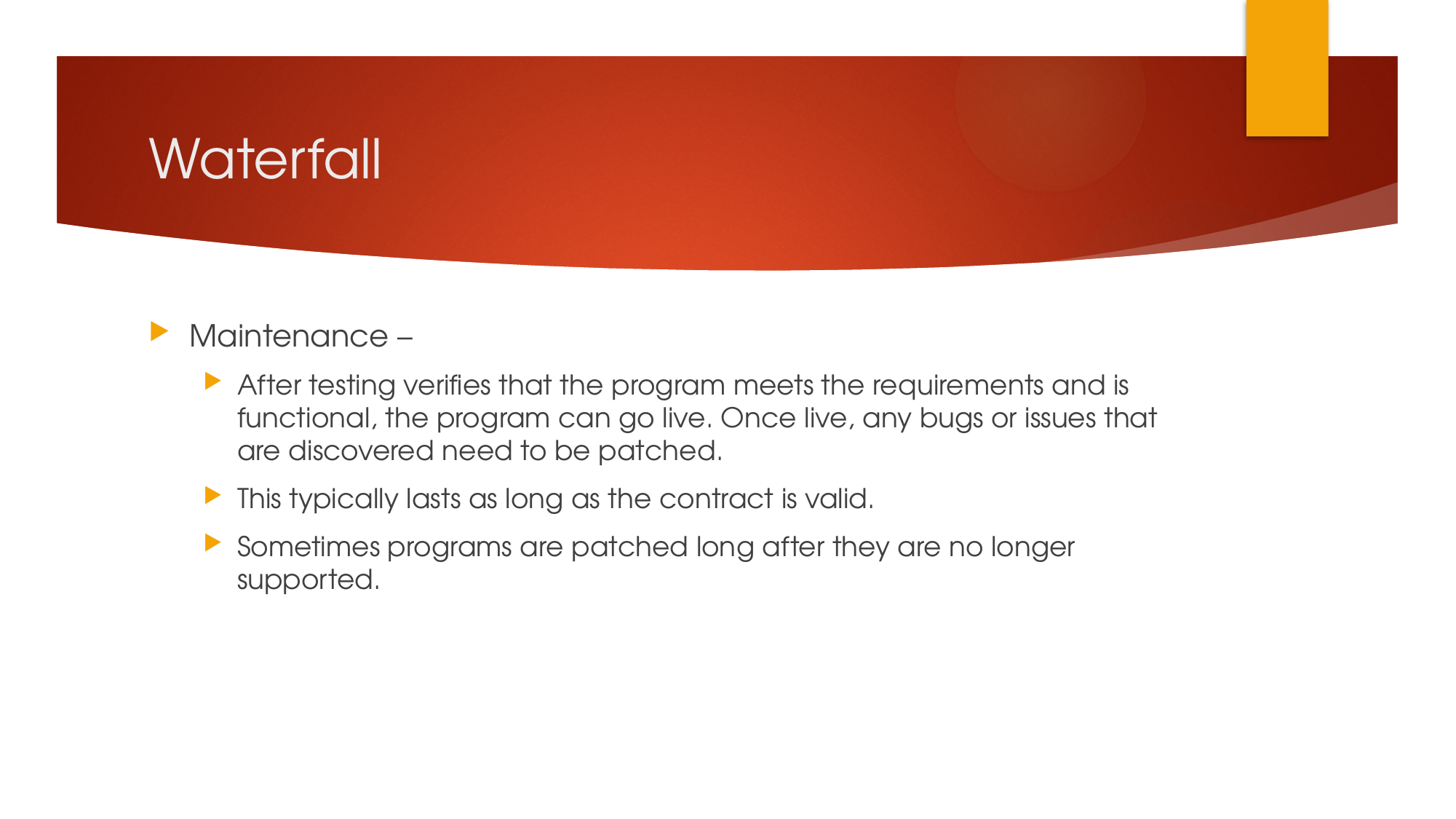

# Waterfall
Maintenance –
After testing verifies that the program meets the requirements and is functional, the program can go live. Once live, any bugs or issues that are discovered need to be patched.
This typically lasts as long as the contract is valid.
Sometimes programs are patched long after they are no longer supported.